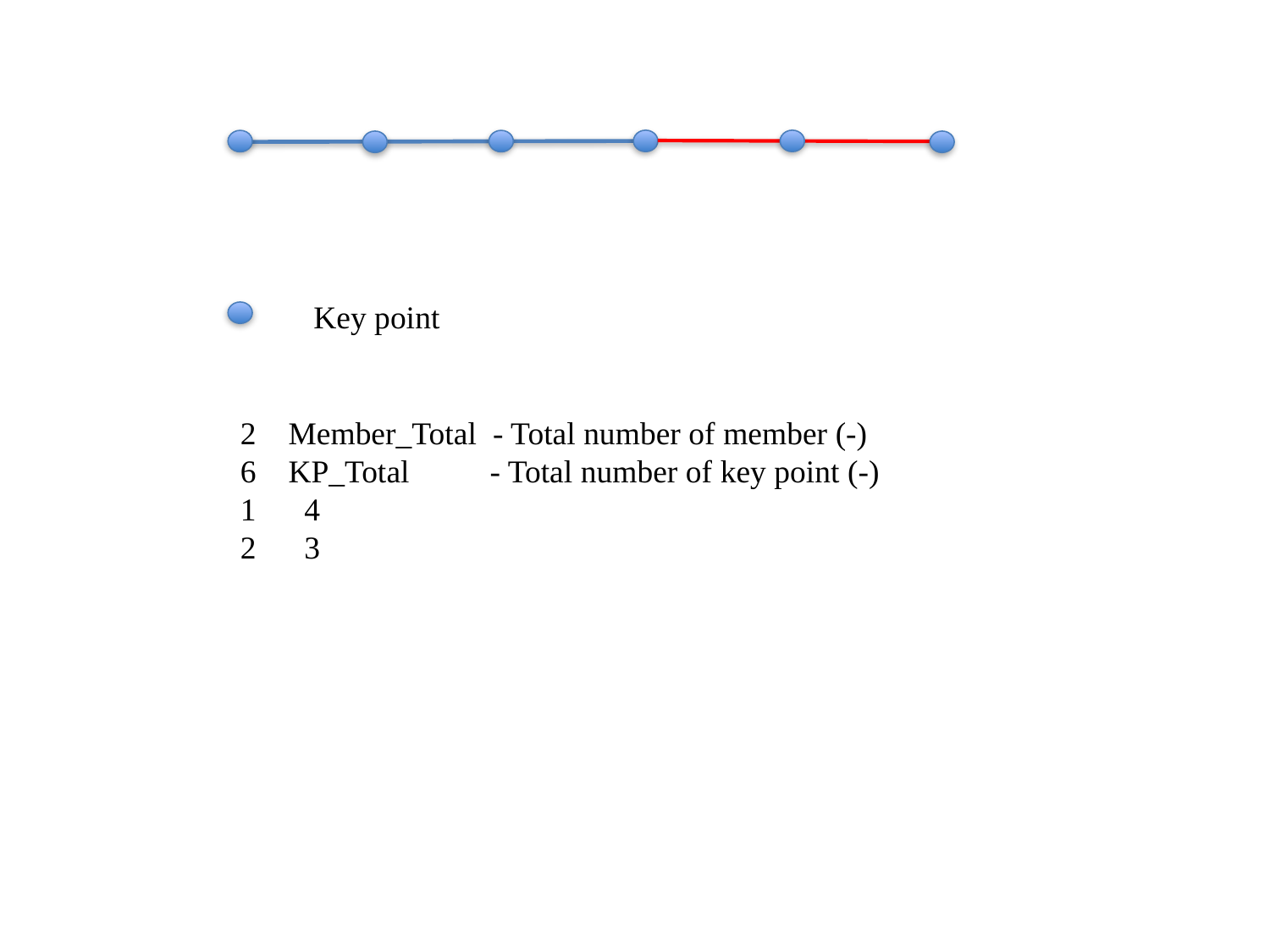

Key point

2    Member_Total  - Total number of member (-)
6    KP_Total          - Total number of key point (-)
  4
  3